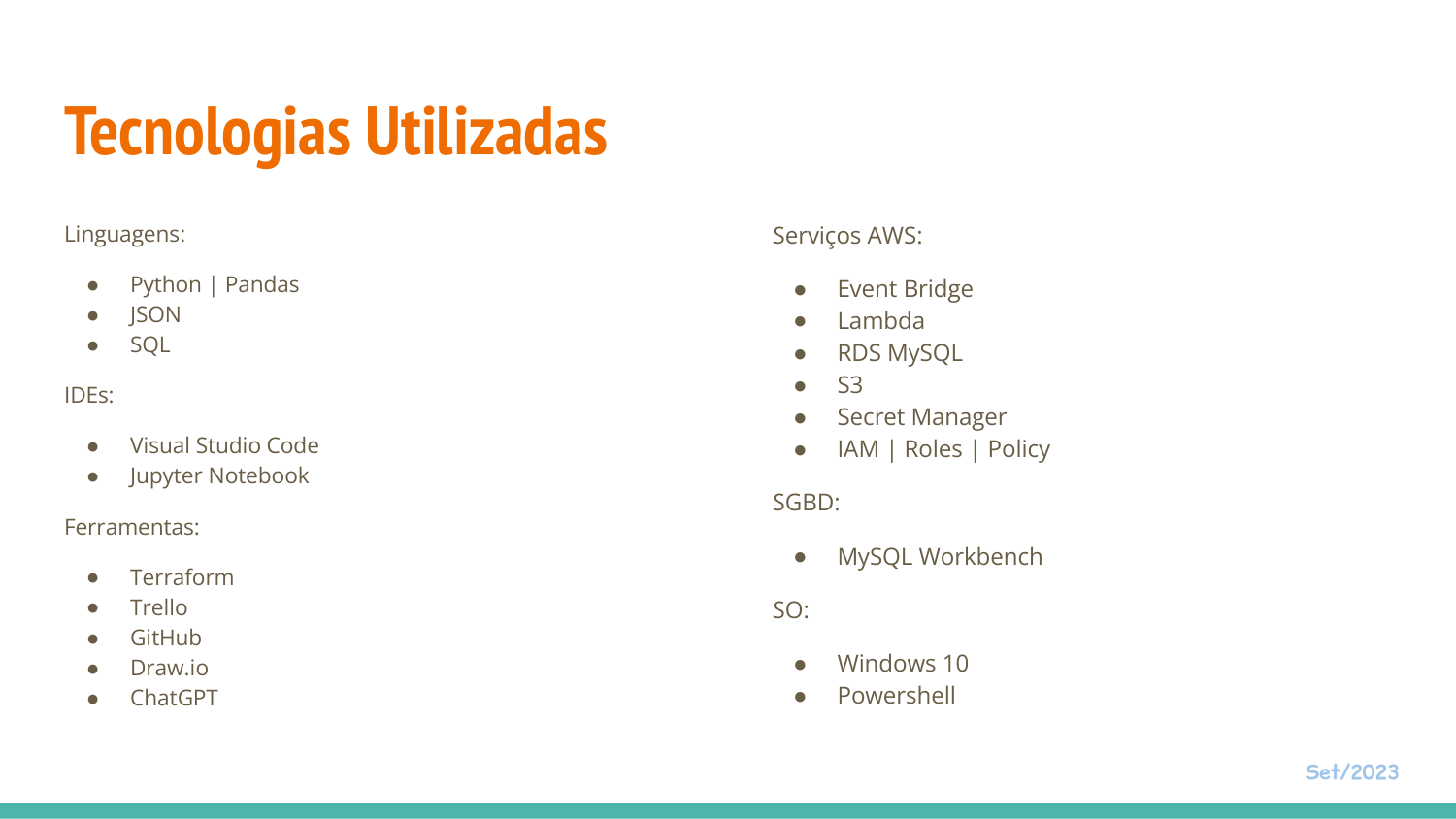

# Tecnologias Utilizadas

Linguagens:
Python | Pandas
JSON
SQL
IDEs:
Visual Studio Code
Jupyter Notebook
Ferramentas:
Terraform
Trello
GitHub
Draw.io
ChatGPT
Serviços AWS:
Event Bridge
Lambda
RDS MySQL
S3
Secret Manager
IAM | Roles | Policy
SGBD:
MySQL Workbench
SO:
Windows 10
Powershell
Set/2023